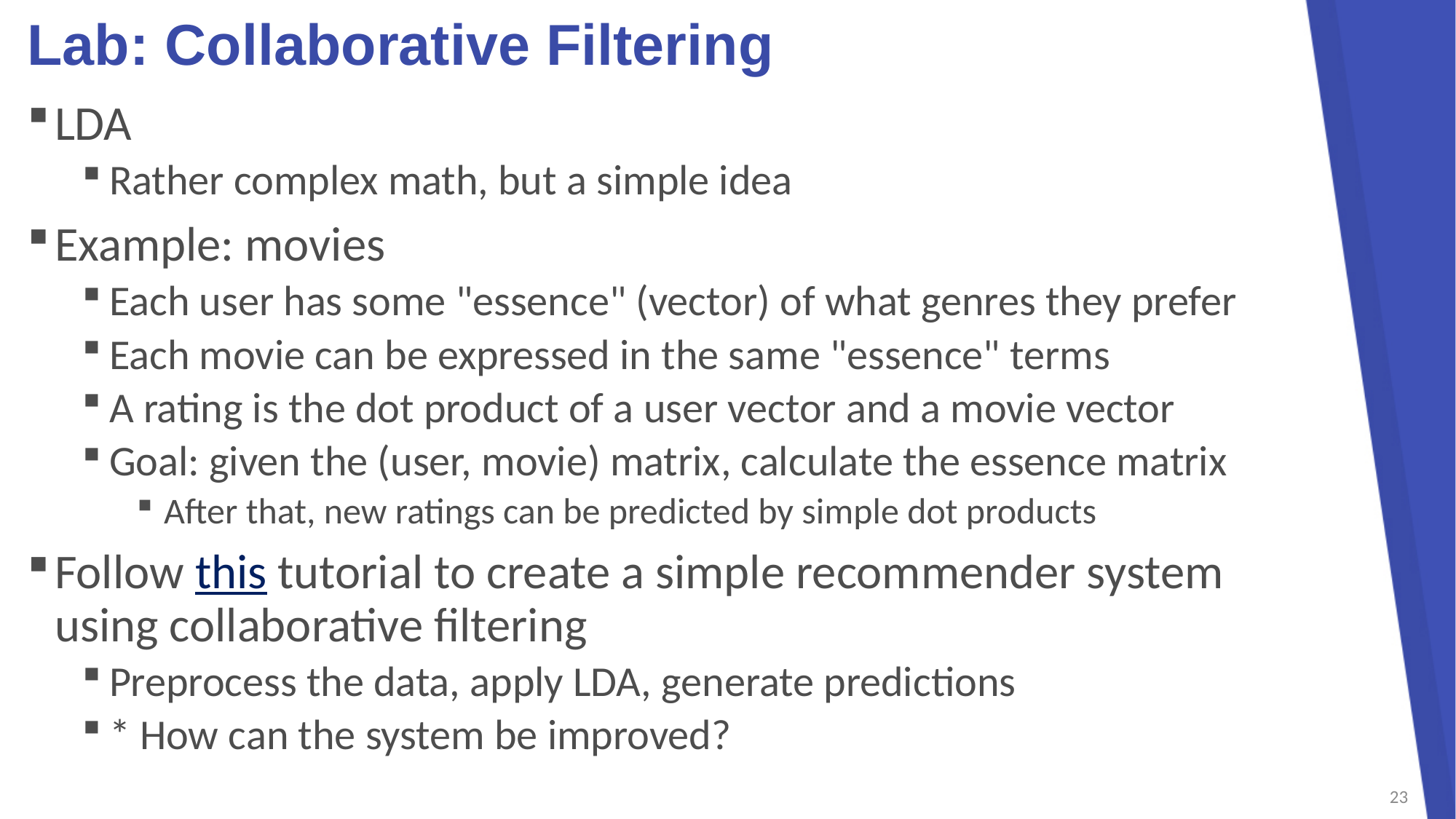

# Lab: Collaborative Filtering
LDA
Rather complex math, but a simple idea
Example: movies
Each user has some "essence" (vector) of what genres they prefer
Each movie can be expressed in the same "essence" terms
A rating is the dot product of a user vector and a movie vector
Goal: given the (user, movie) matrix, calculate the essence matrix
After that, new ratings can be predicted by simple dot products
Follow this tutorial to create a simple recommender system
using collaborative filtering
Preprocess the data, apply LDA, generate predictions
* How can the system be improved?
23